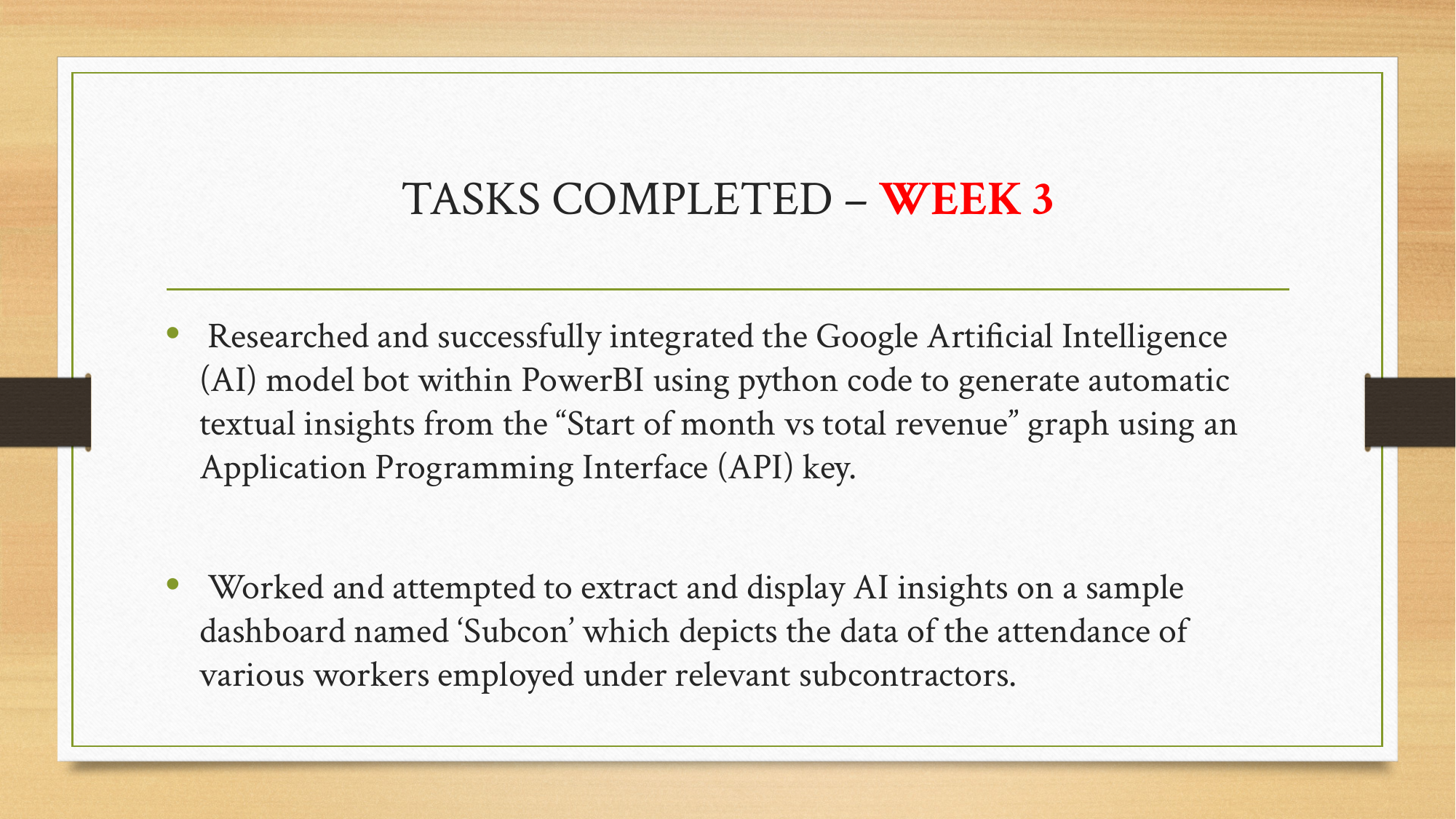

# TASKS COMPLETED – WEEK 3
 Researched and successfully integrated the Google Artificial Intelligence (AI) model bot within PowerBI using python code to generate automatic textual insights from the “Start of month vs total revenue” graph using an Application Programming Interface (API) key.

 Worked and attempted to extract and display AI insights on a sample dashboard named ‘Subcon’ which depicts the data of the attendance of various workers employed under relevant subcontractors.